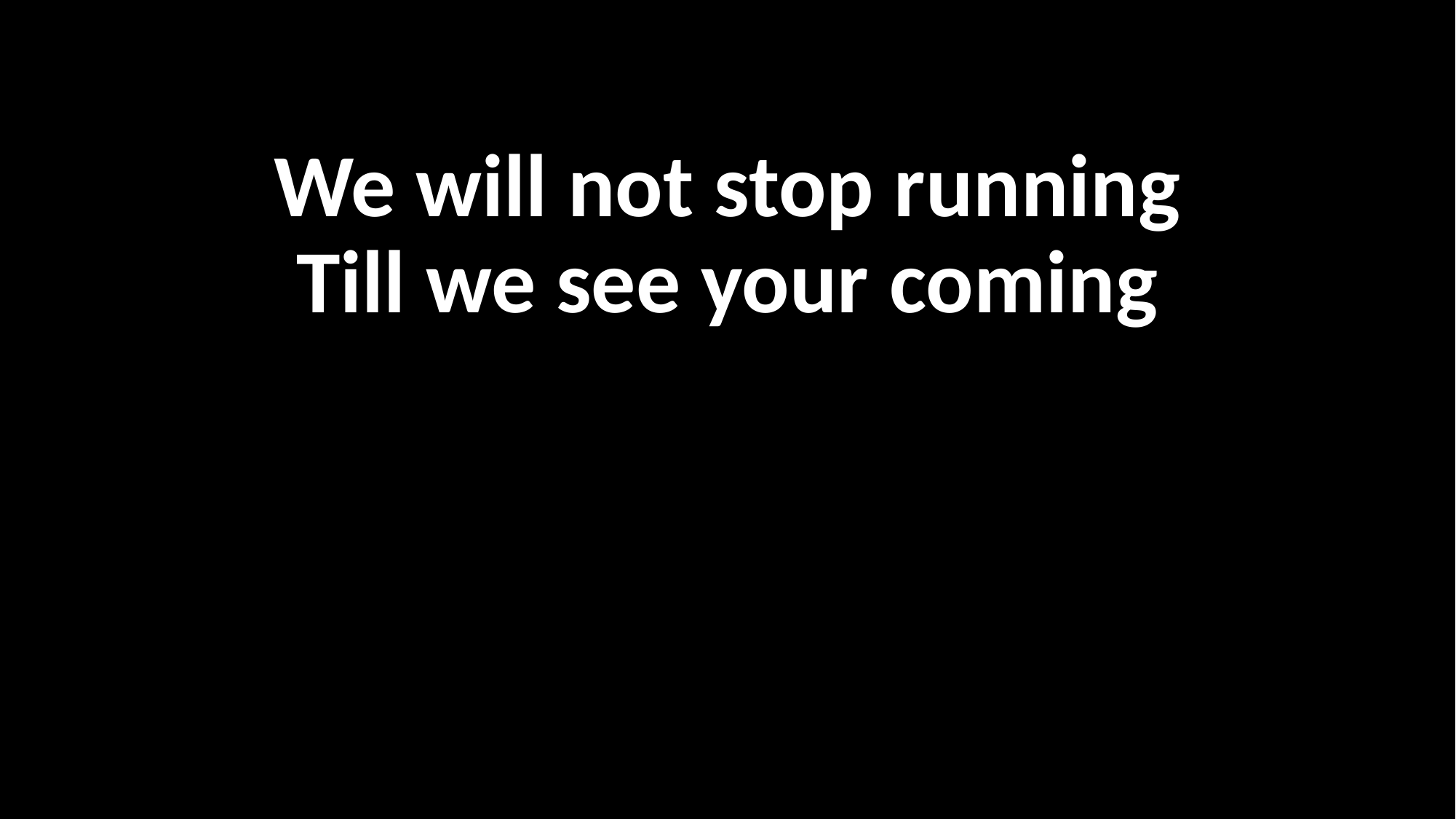

We will not stop running
Till we see your coming